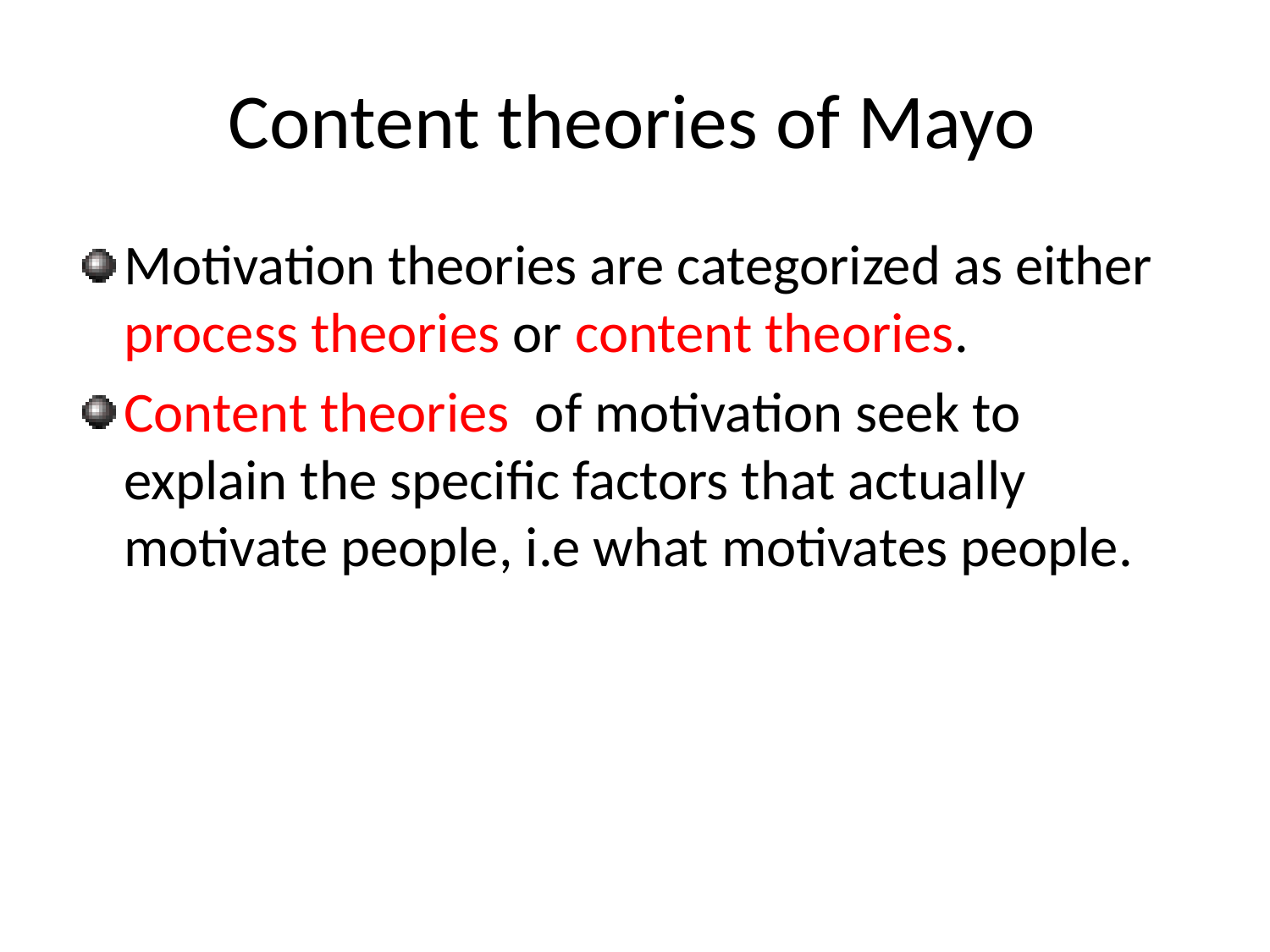

# Content theories of Mayo
Motivation theories are categorized as either process theories or content theories.
Content theories  of motivation seek to explain the specific factors that actually motivate people, i.e what motivates people.